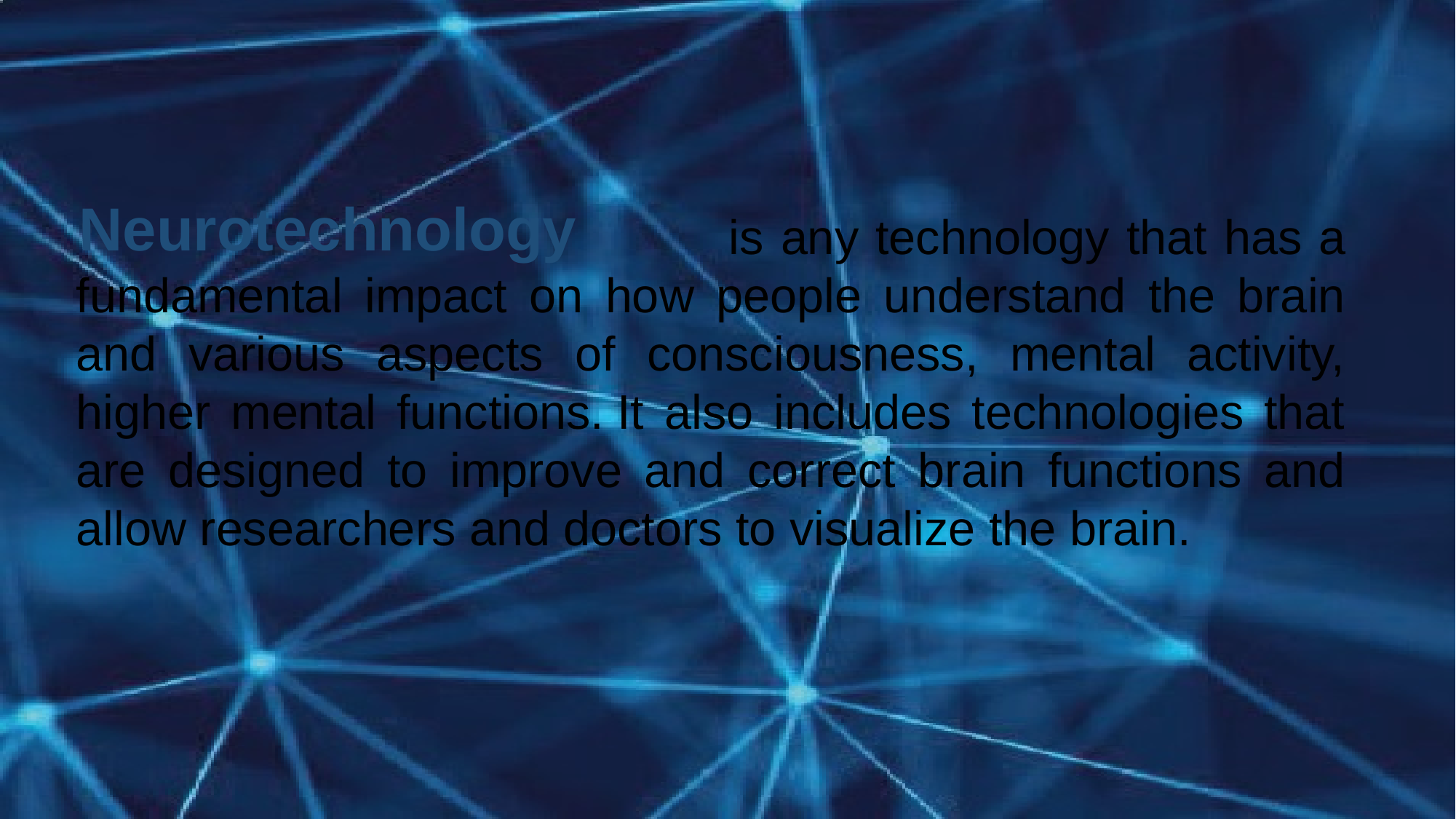

Neurotechnology
                                       is any technology that has a fundamental impact on how people understand the brain and various aspects of consciousness, mental activity, higher mental functions. It also includes technologies that are designed to improve and correct brain functions and allow researchers and doctors to visualize the brain.